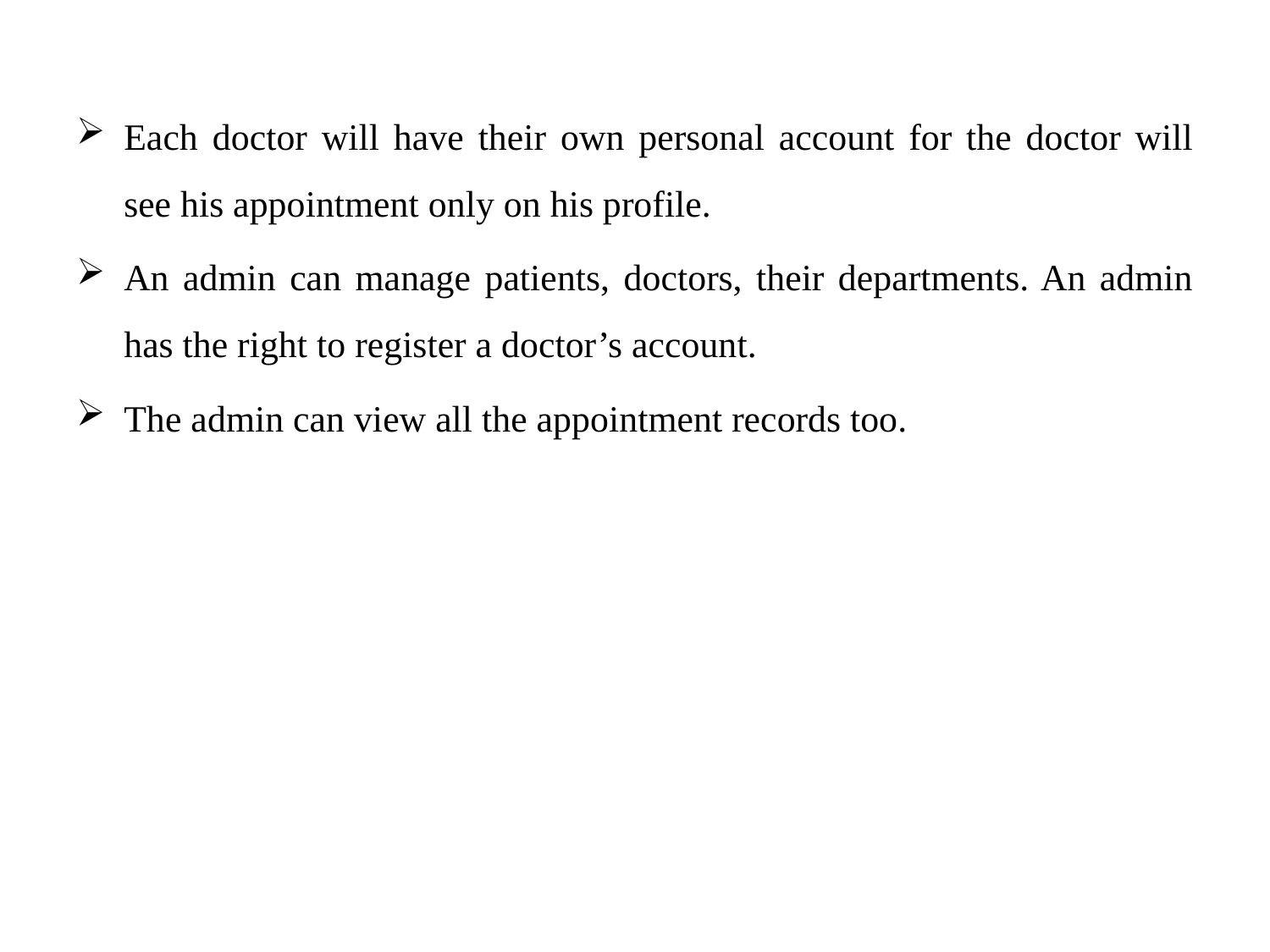

Each doctor will have their own personal account for the doctor will see his appointment only on his profile.
An admin can manage patients, doctors, their departments. An admin has the right to register a doctor’s account.
The admin can view all the appointment records too.